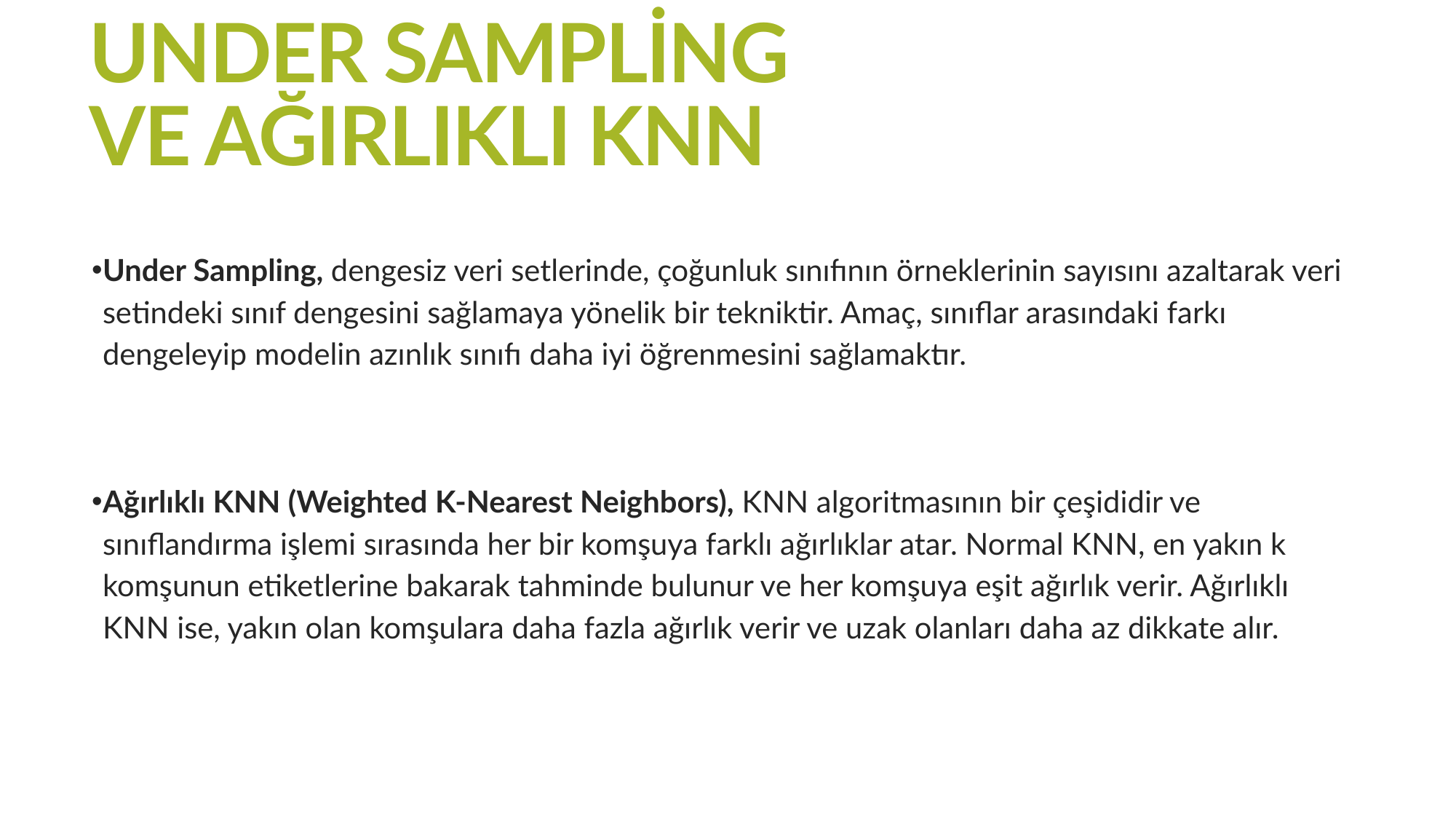

# UNDER SAMPLİNG VE AĞIRLIKLI KNN
Under Sampling, dengesiz veri setlerinde, çoğunluk sınıfının örneklerinin sayısını azaltarak veri setindeki sınıf dengesini sağlamaya yönelik bir tekniktir. Amaç, sınıflar arasındaki farkı dengeleyip modelin azınlık sınıfı daha iyi öğrenmesini sağlamaktır.

Ağırlıklı KNN (Weighted K-Nearest Neighbors), KNN algoritmasının bir çeşididir ve sınıflandırma işlemi sırasında her bir komşuya farklı ağırlıklar atar. Normal KNN, en yakın k komşunun etiketlerine bakarak tahminde bulunur ve her komşuya eşit ağırlık verir. Ağırlıklı KNN ise, yakın olan komşulara daha fazla ağırlık verir ve uzak olanları daha az dikkate alır.